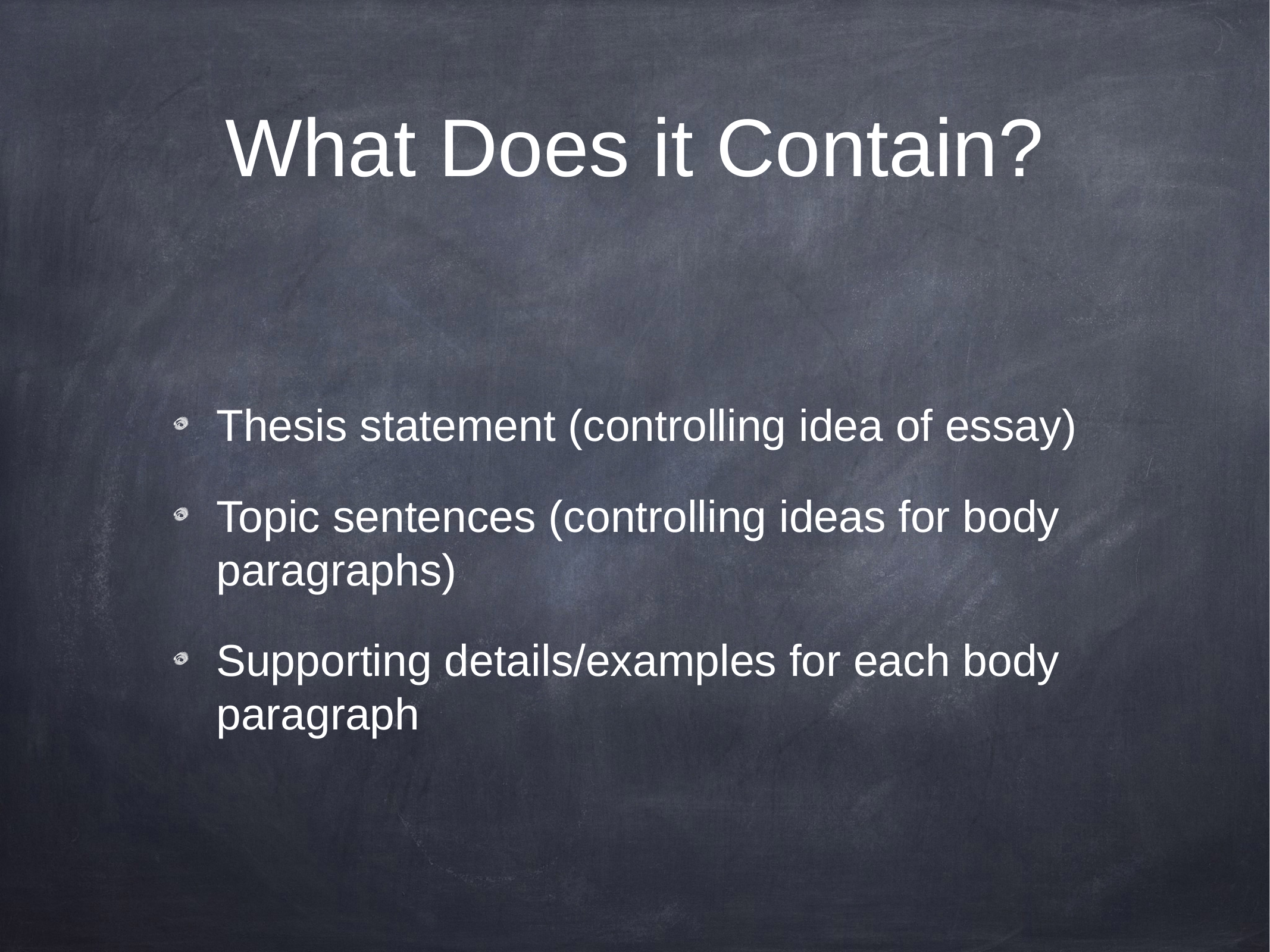

# What Does it Contain?
Thesis statement (controlling idea of essay)
Topic sentences (controlling ideas for body paragraphs)
Supporting details/examples for each body paragraph